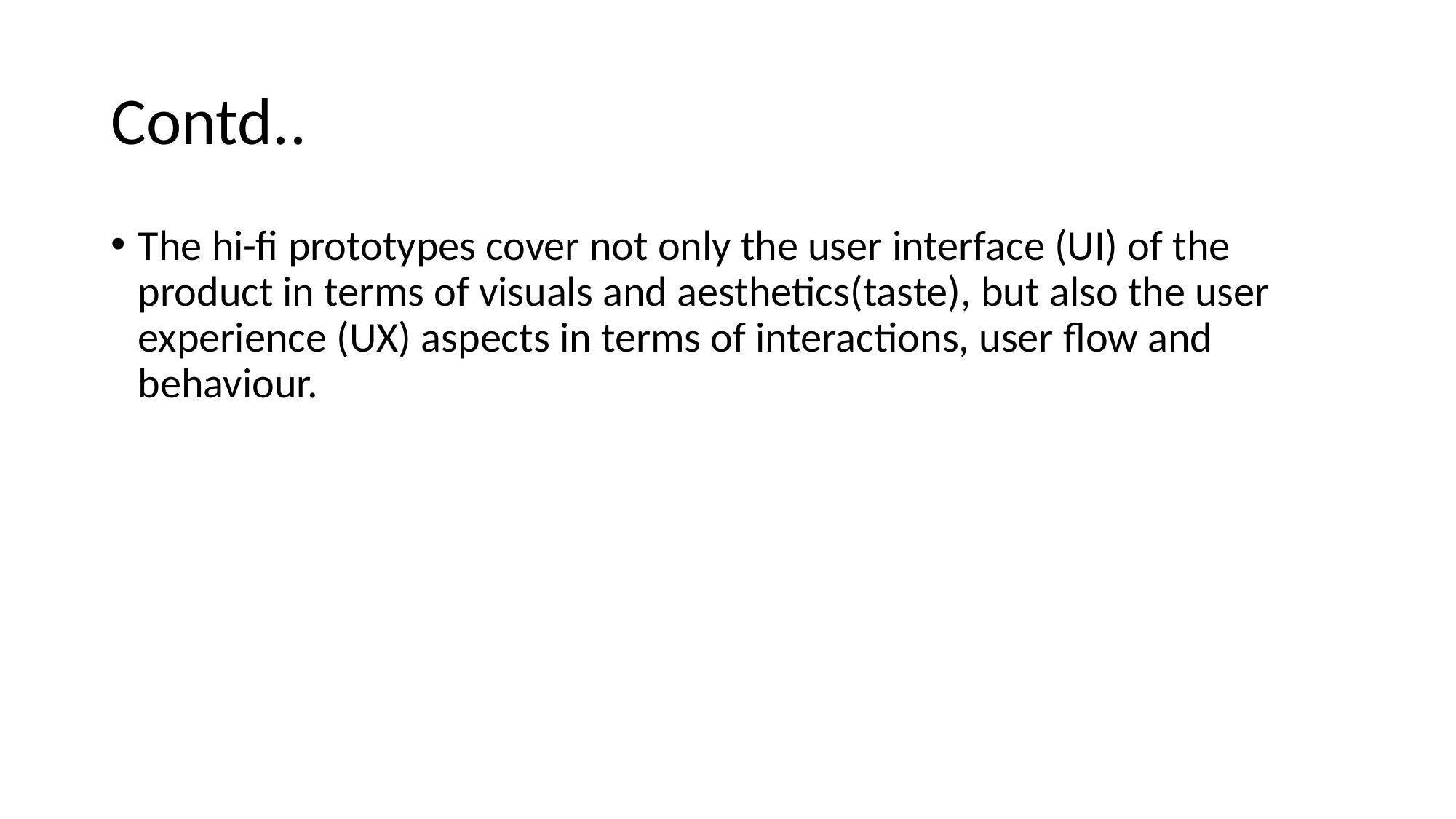

# Contd..
The hi-fi prototypes cover not only the user interface (UI) of the product in terms of visuals and aesthetics(taste), but also the user experience (UX) aspects in terms of interactions, user flow and behaviour.